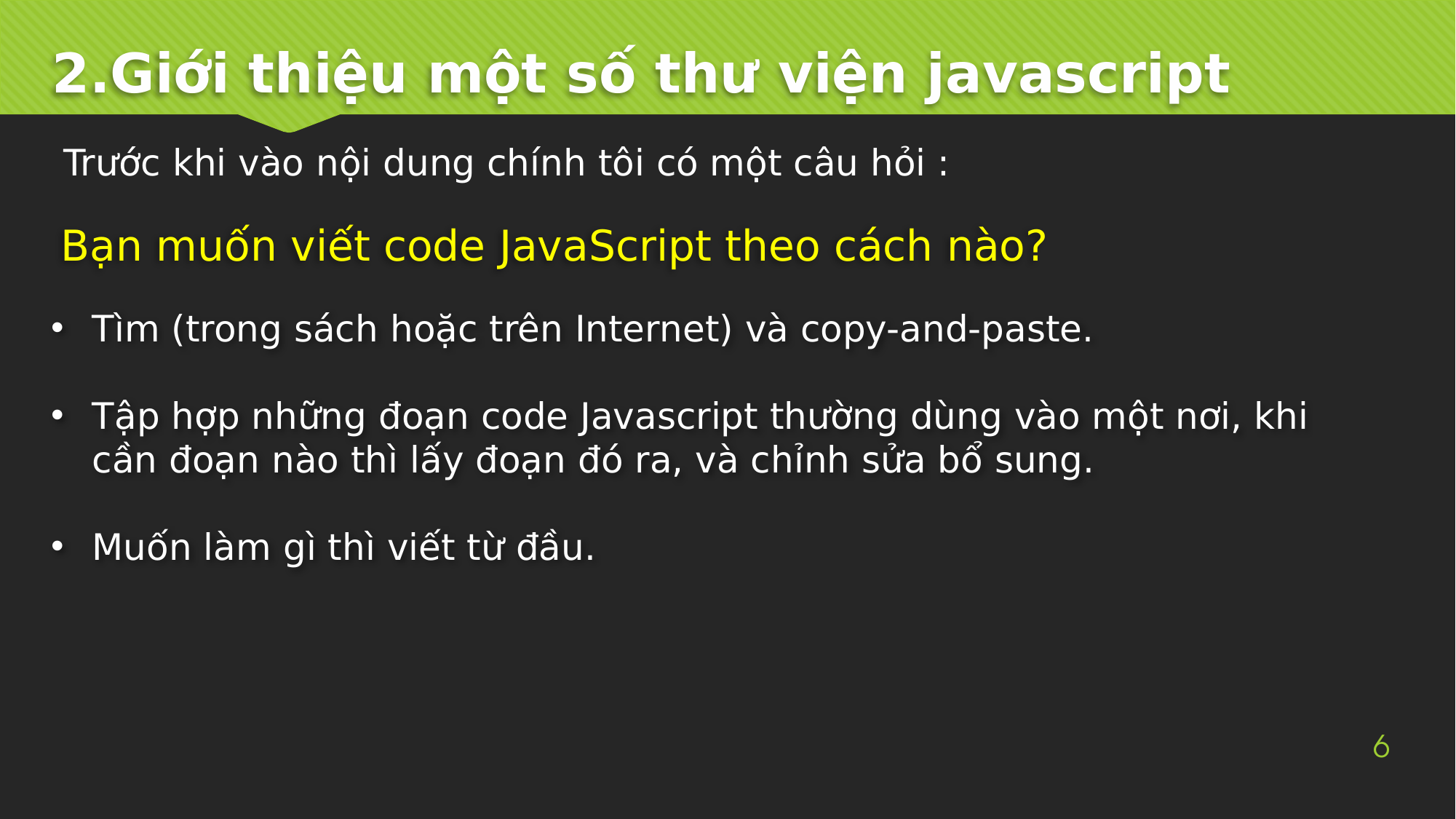

# 2.Giới thiệu một số thư viện javascript
Trước khi vào nội dung chính tôi có một câu hỏi :
Bạn muốn viết code JavaScript theo cách nào?
Tìm (trong sách hoặc trên Internet) và copy-and-paste.

Tập hợp những đoạn code Javascript thường dùng vào một nơi, khi cần đoạn nào thì lấy đoạn đó ra, và chỉnh sửa bổ sung.

Muốn làm gì thì viết từ đầu.

6